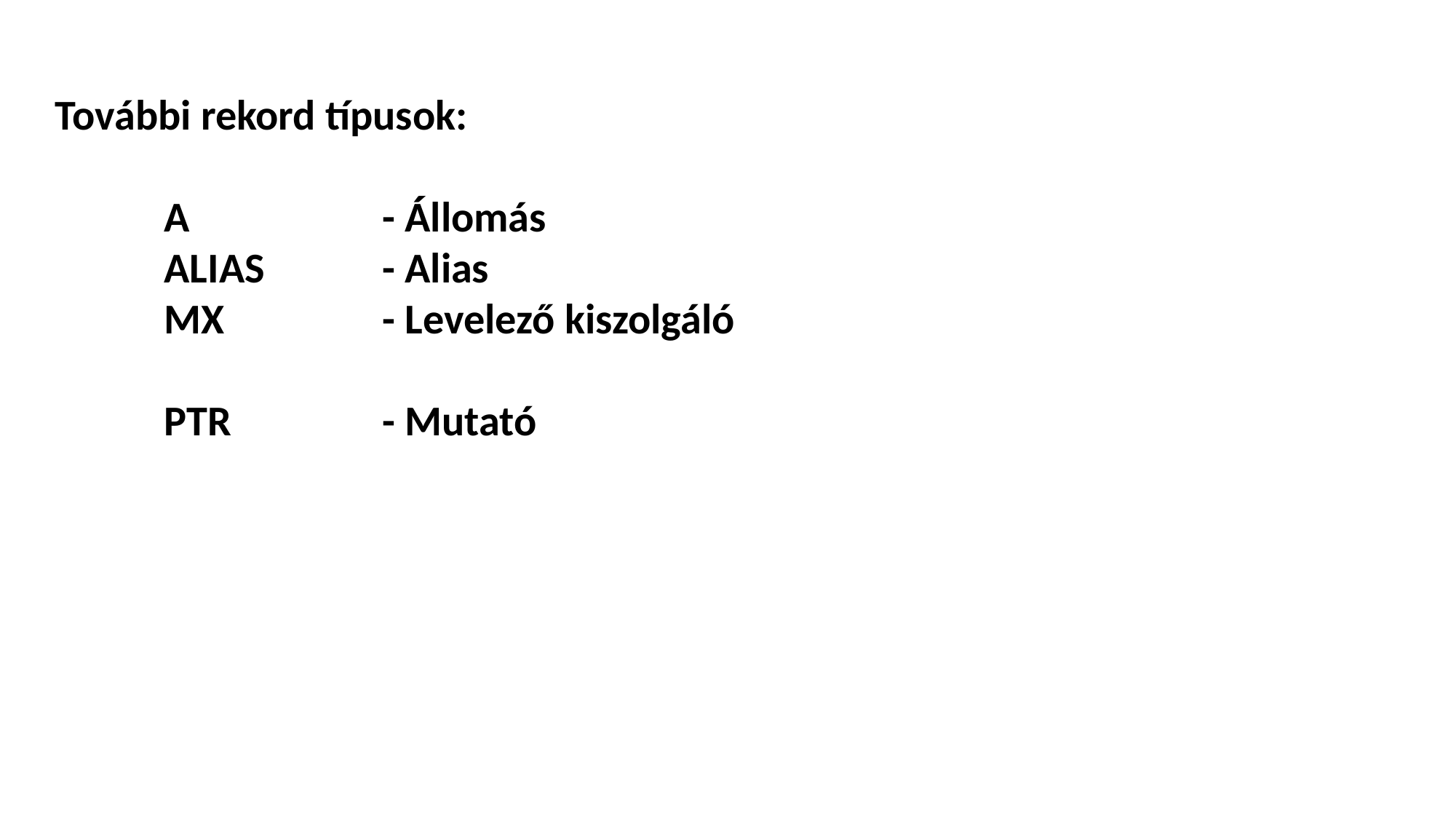

További rekord típusok:

	A		- Állomás
	ALIAS		- Alias
	MX		- Levelező kiszolgáló

	PTR		- Mutató